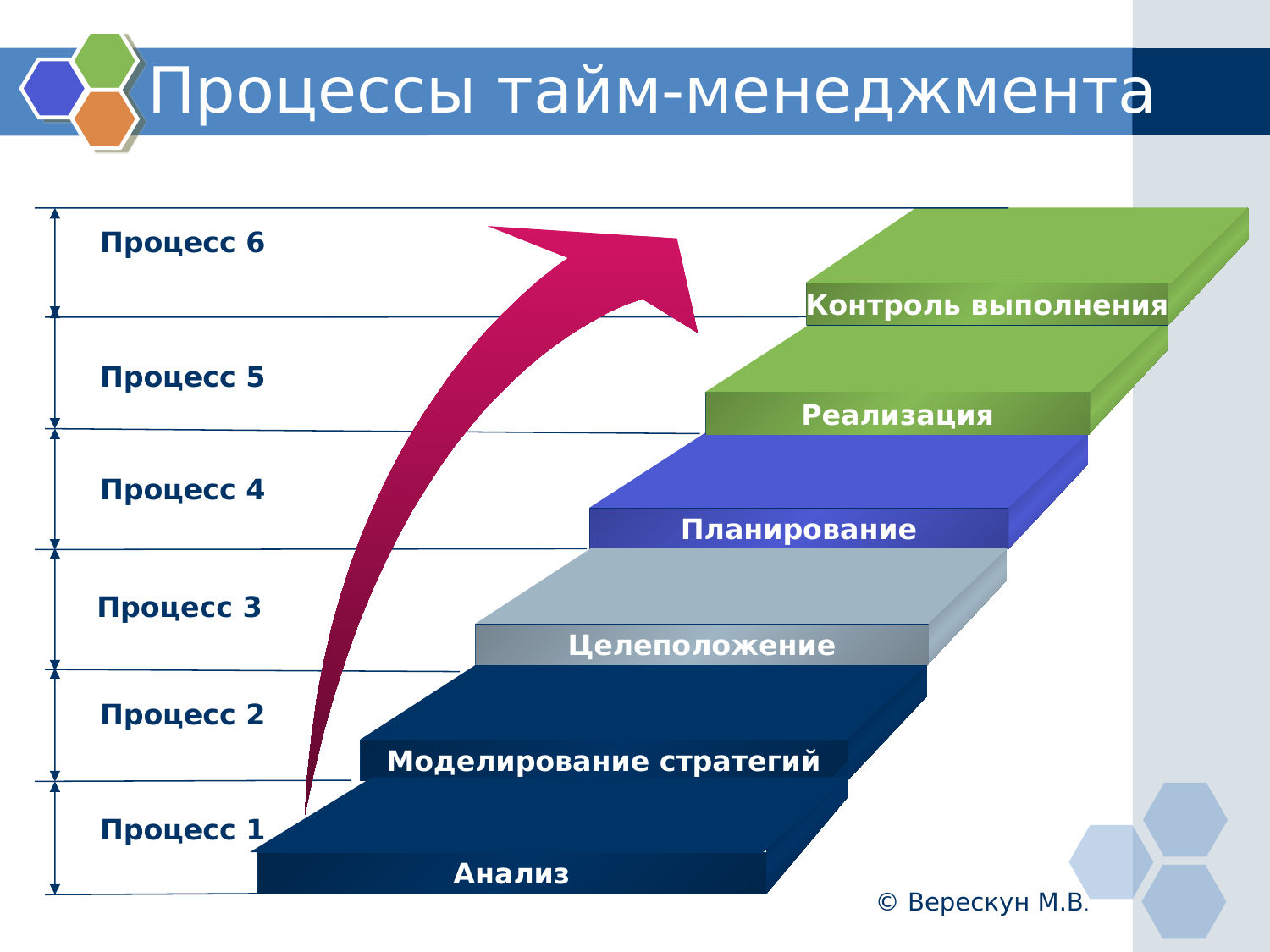

# Процессы тайм-менеджмента

Процесс 6

Реализация

Планирование

Целеположение

Моделирование стратегий
Контроль выполнения

Процесс 5

Процесс 4

Процесс 3

Процесс 2

Процесс 1
Анализ
© Верескун М.В.